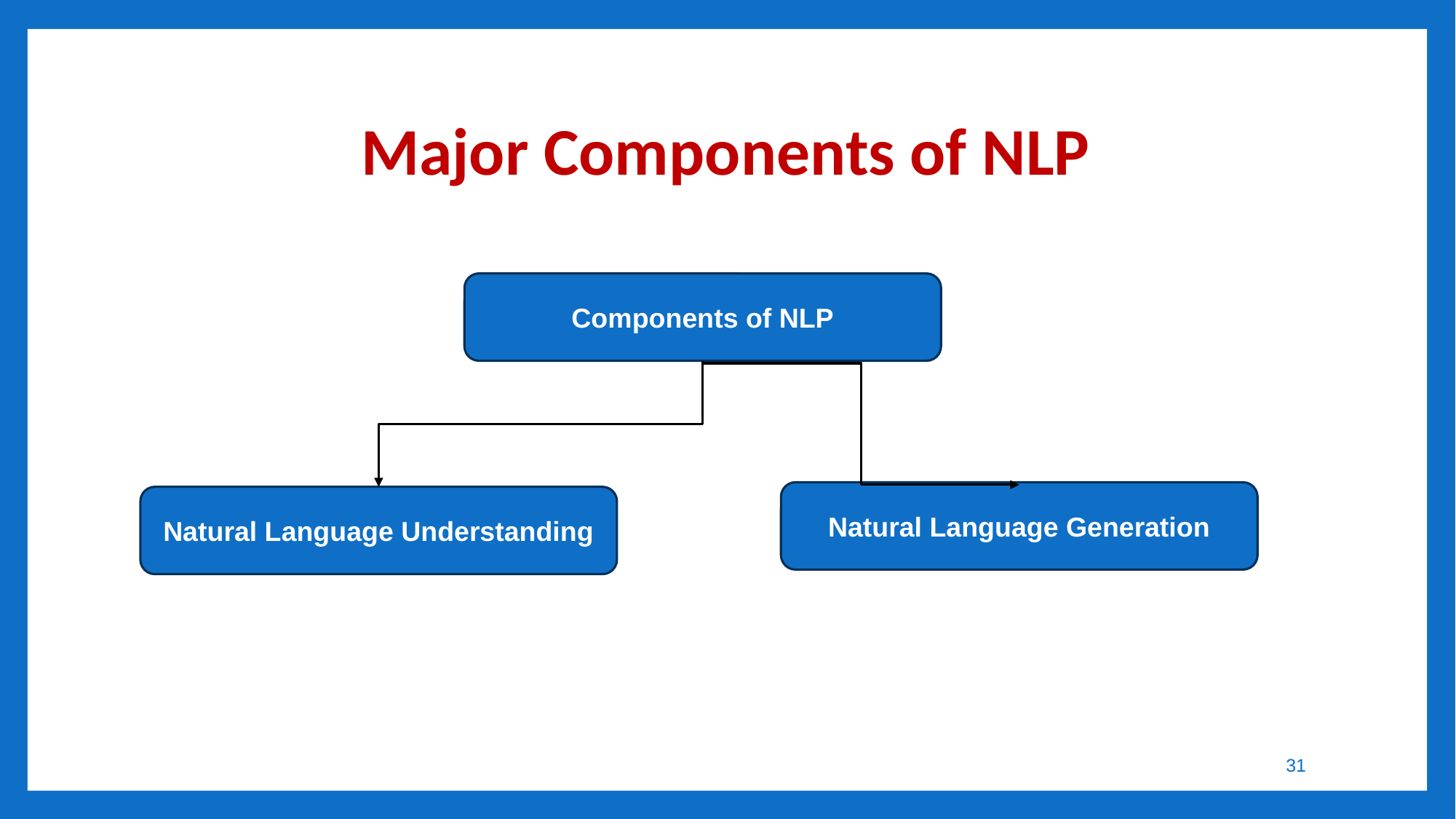

# Major Components of NLP
Components of NLP
Natural Language Generation
Natural Language Understanding
31